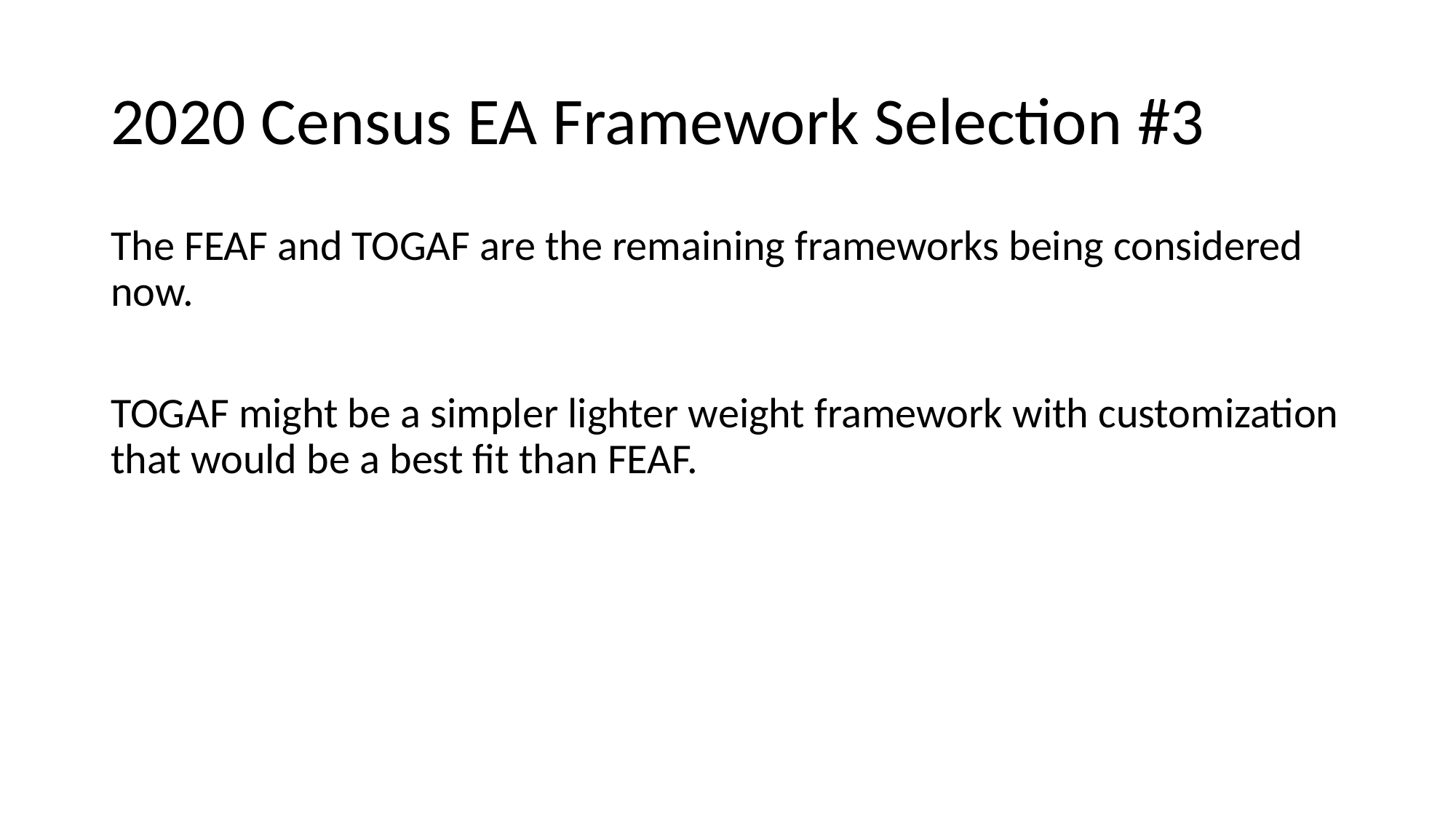

# 2020 Census EA Framework Selection #3
The FEAF and TOGAF are the remaining frameworks being considered now.

TOGAF might be a simpler lighter weight framework with customization that would be a best fit than FEAF.